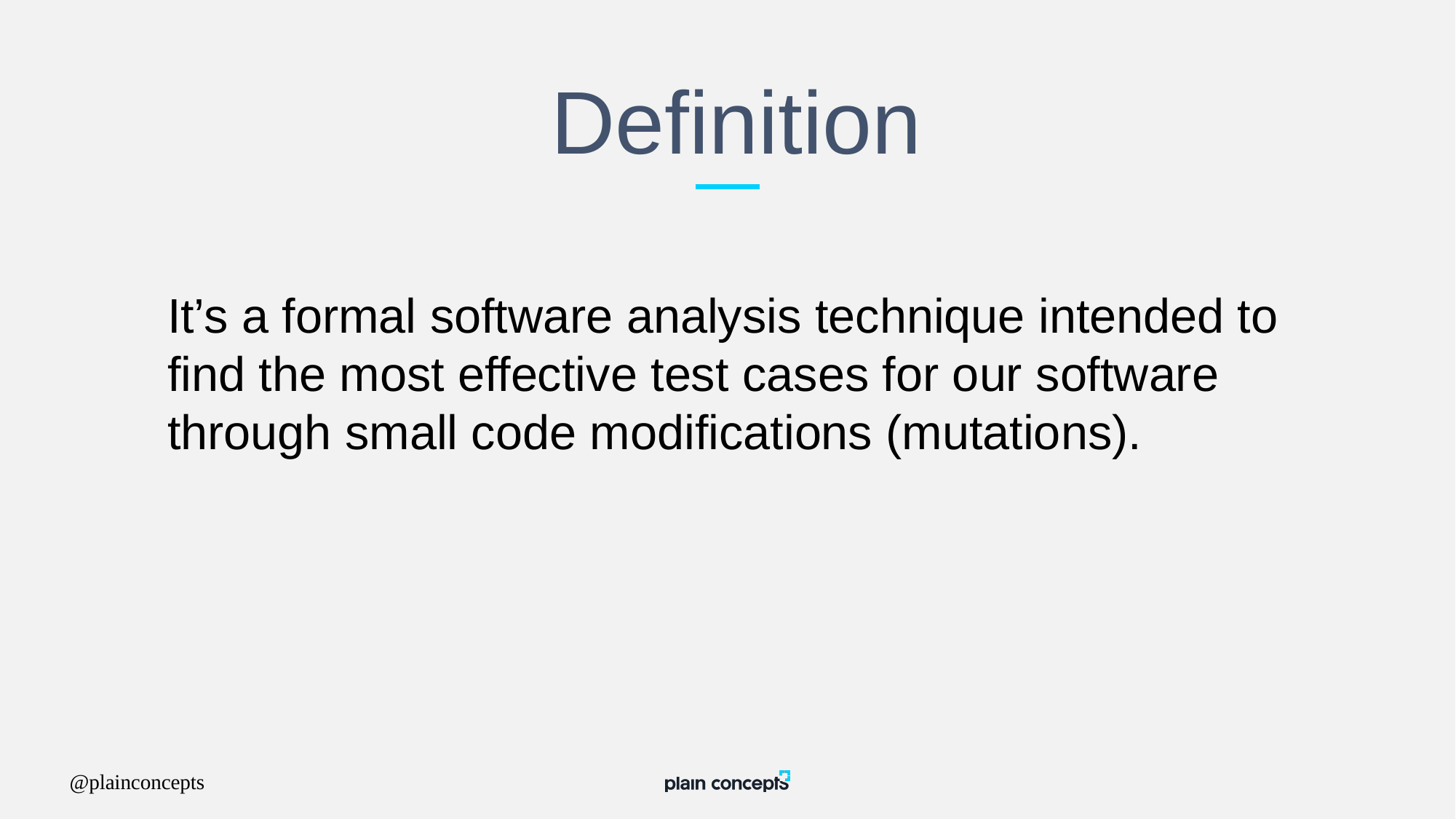

# Definition

It’s a formal software analysis technique intended to find the most effective test cases for our software through small code modifications (mutations).
@plainconcepts